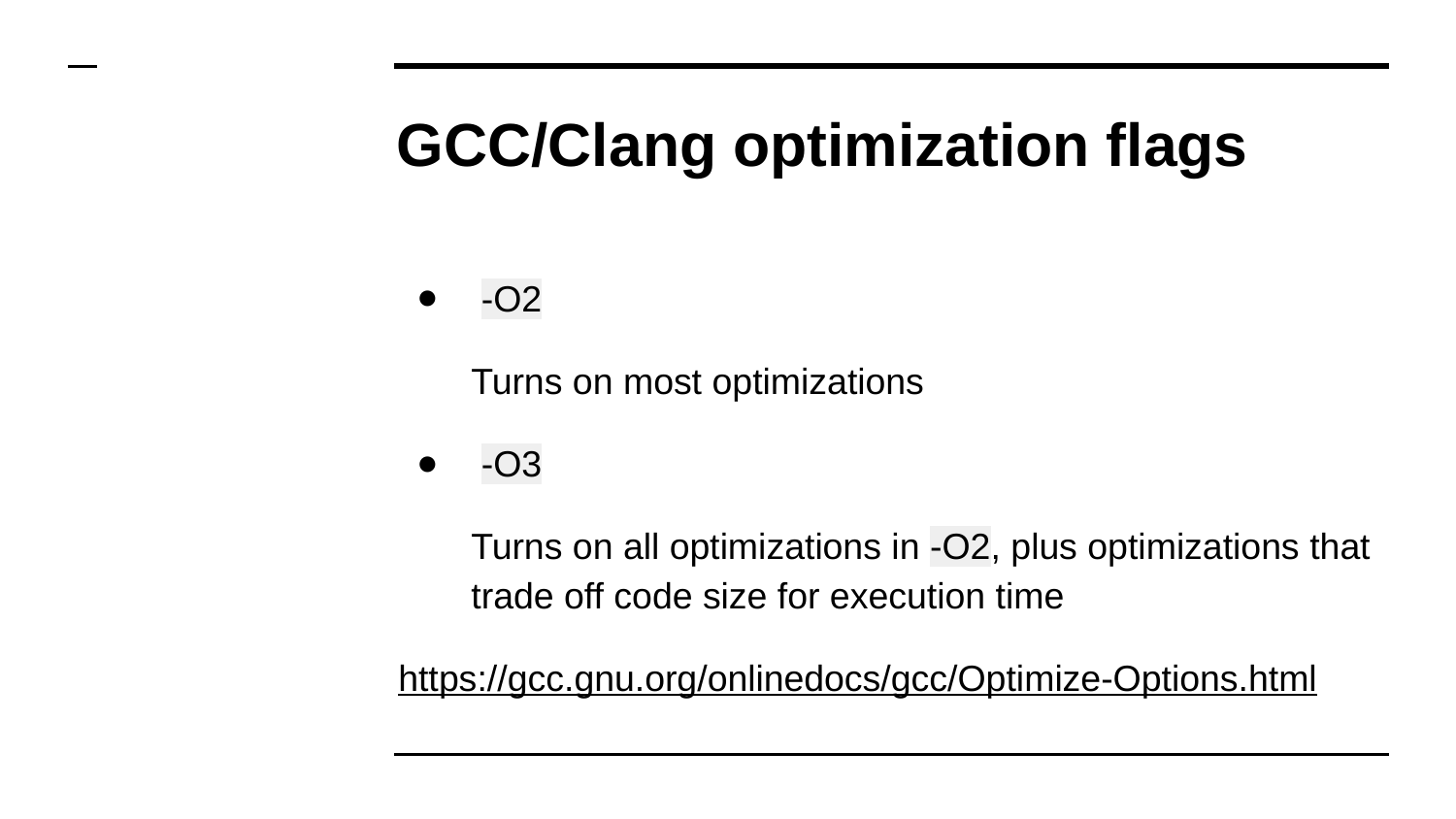

# GCC/Clang optimization flags
 -O2
Turns on most optimizations
 -O3
Turns on all optimizations in -O2, plus optimizations that trade off code size for execution time
https://gcc.gnu.org/onlinedocs/gcc/Optimize-Options.html